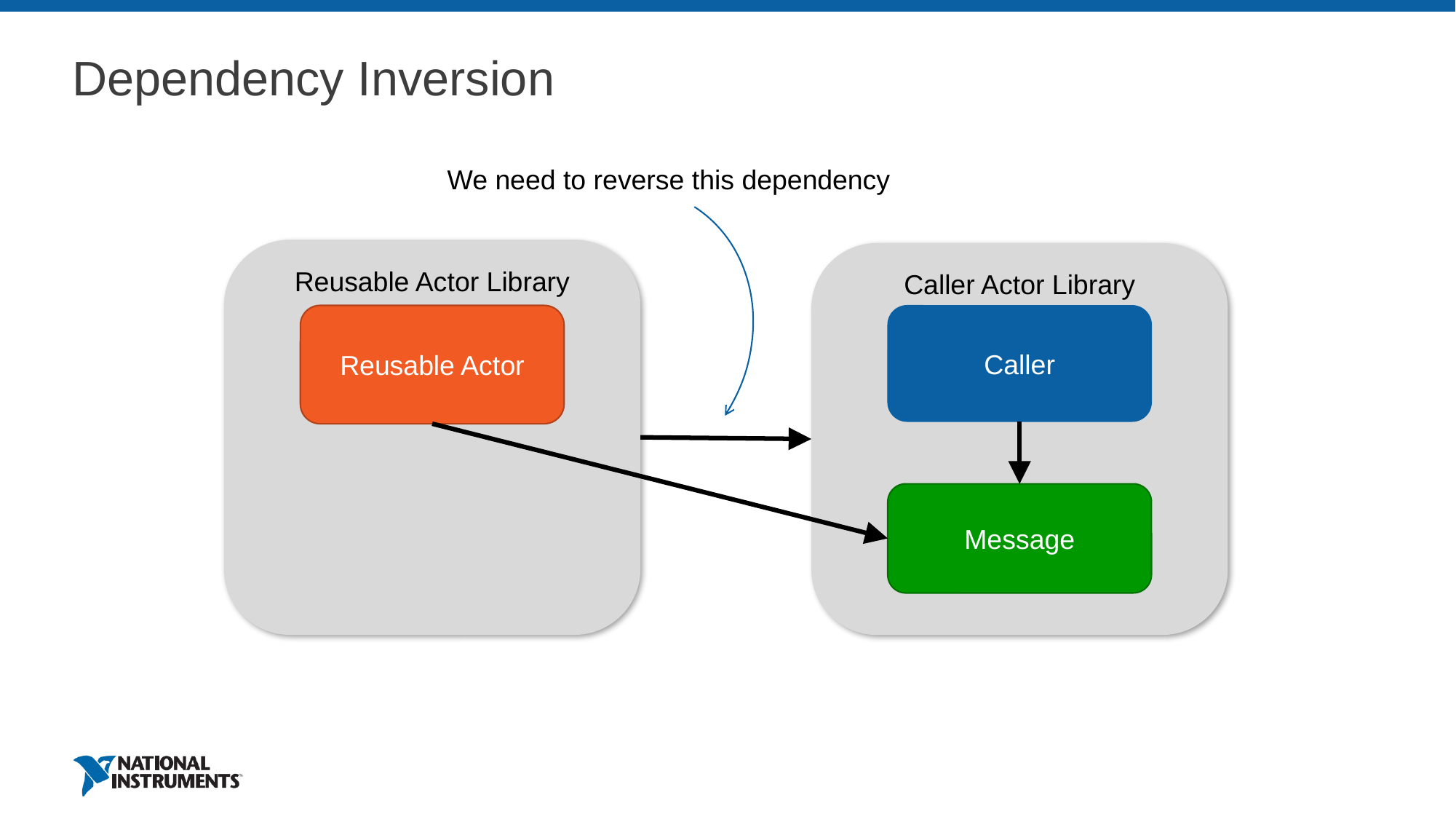

# Dependency Inversion
We need to reverse this dependency

Reusable Actor Library
Caller Actor Library
Reusable Actor
Caller
Message